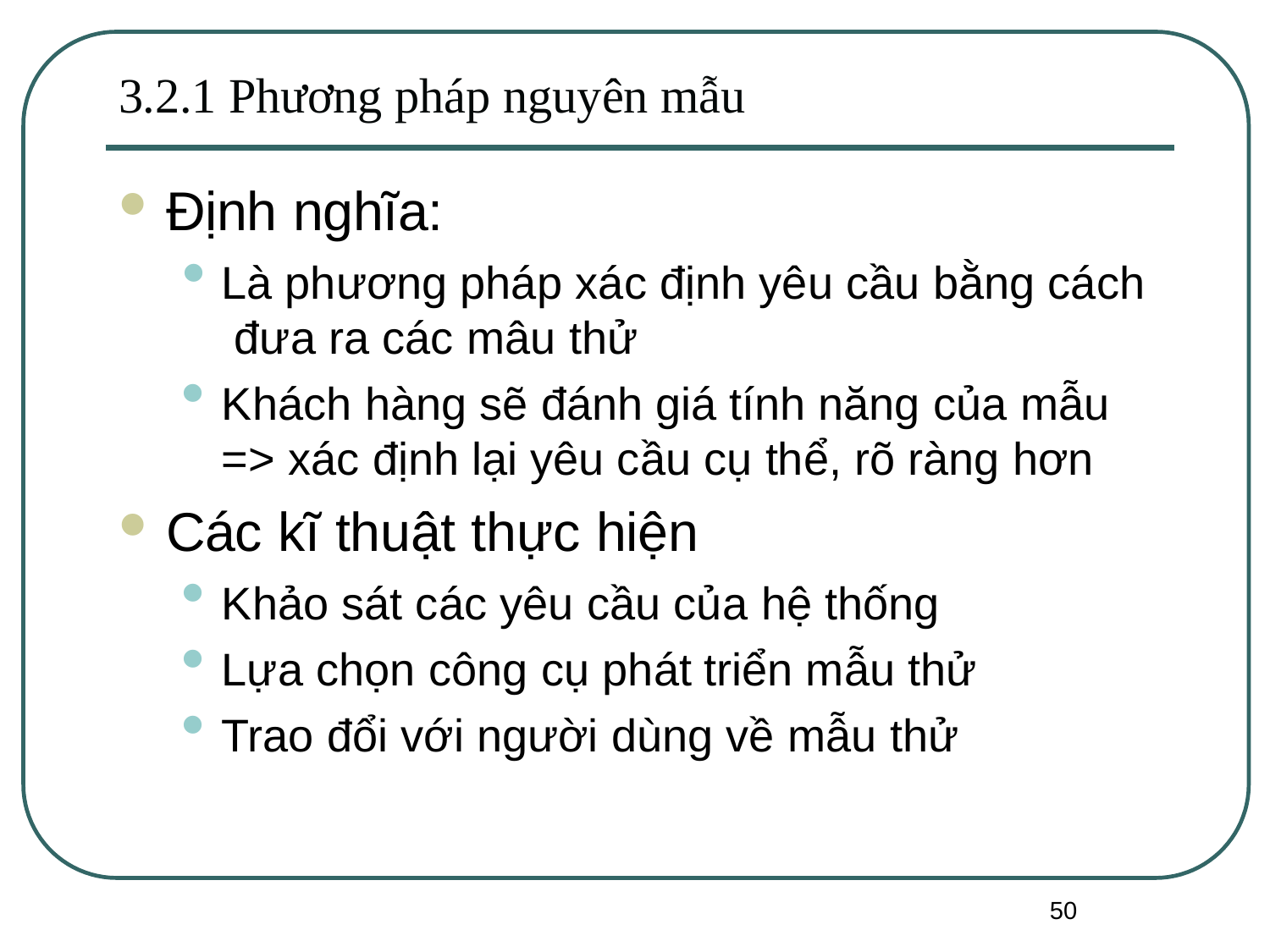

3.2.1 Phương pháp nguyên mẫu

Định nghĩa:
Là phương pháp xác định yêu cầu bằng cách  đưa ra các mâu thử
Khách hàng sẽ đánh giá tính năng của mẫu
=> xác định lại yêu cầu cụ thể, rõ ràng hơn
Các kĩ thuật thực hiện
Khảo sát các yêu cầu của hệ thống
Lựa chọn công cụ phát triển mẫu thử
Trao đổi với người dùng về mẫu thử
50